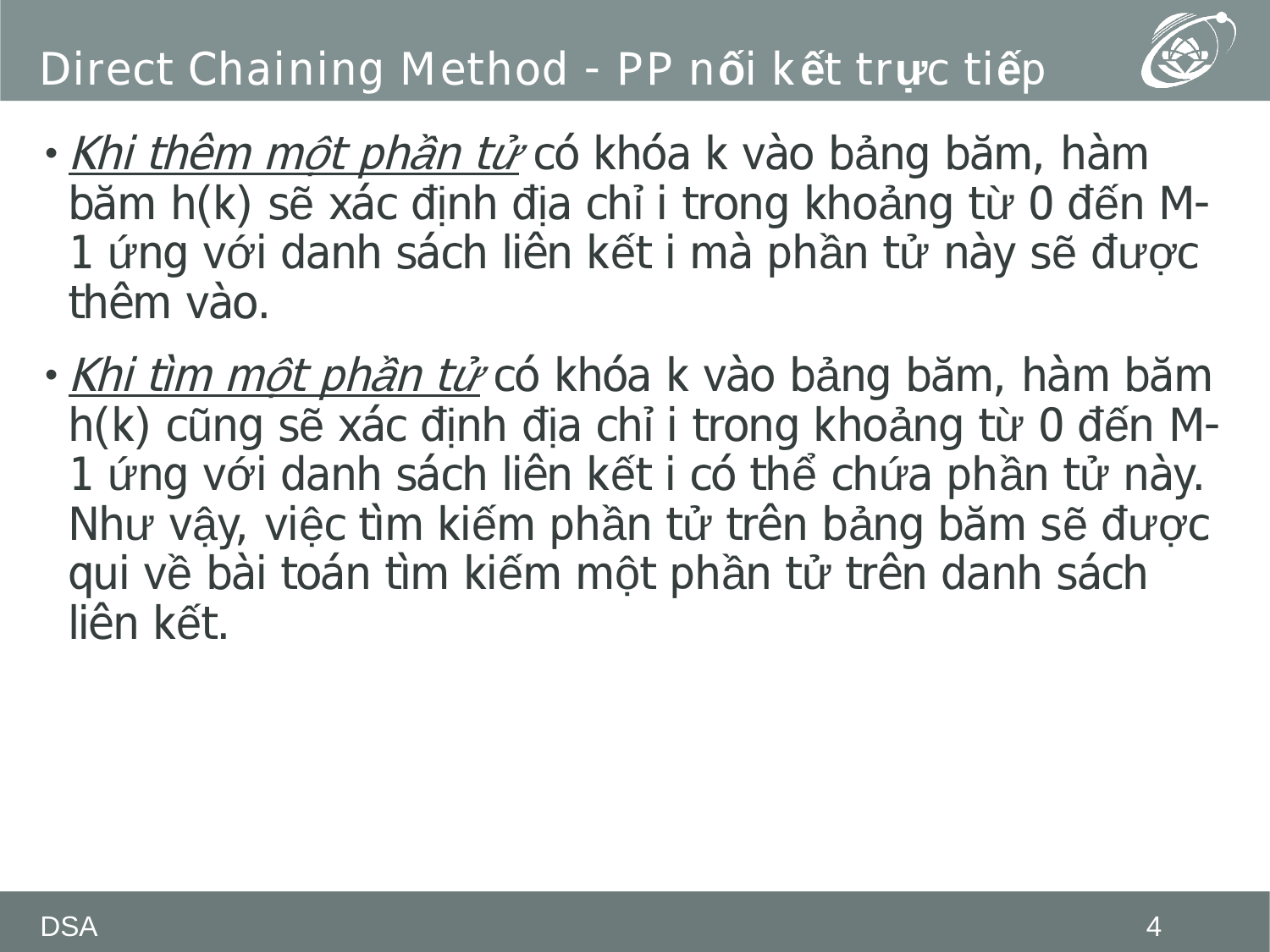

# Direct Chaining Method - PP nối kết trực tiếp
Khi thêm một phần tử có khóa k vào bảng băm, hàm băm h(k) sẽ xác định địa chỉ i trong khoảng từ 0 đến M-1 ứng với danh sách liên kết i mà phần tử này sẽ được thêm vào.
Khi tìm một phần tử có khóa k vào bảng băm, hàm băm h(k) cũng sẽ xác định địa chỉ i trong khoảng từ 0 đến M-1 ứng với danh sách liên kết i có thể chứa phần tử này. Như vậy, việc tìm kiếm phần tử trên bảng băm sẽ được qui về bài toán tìm kiếm một phần tử trên danh sách liên kết.

DSA
4